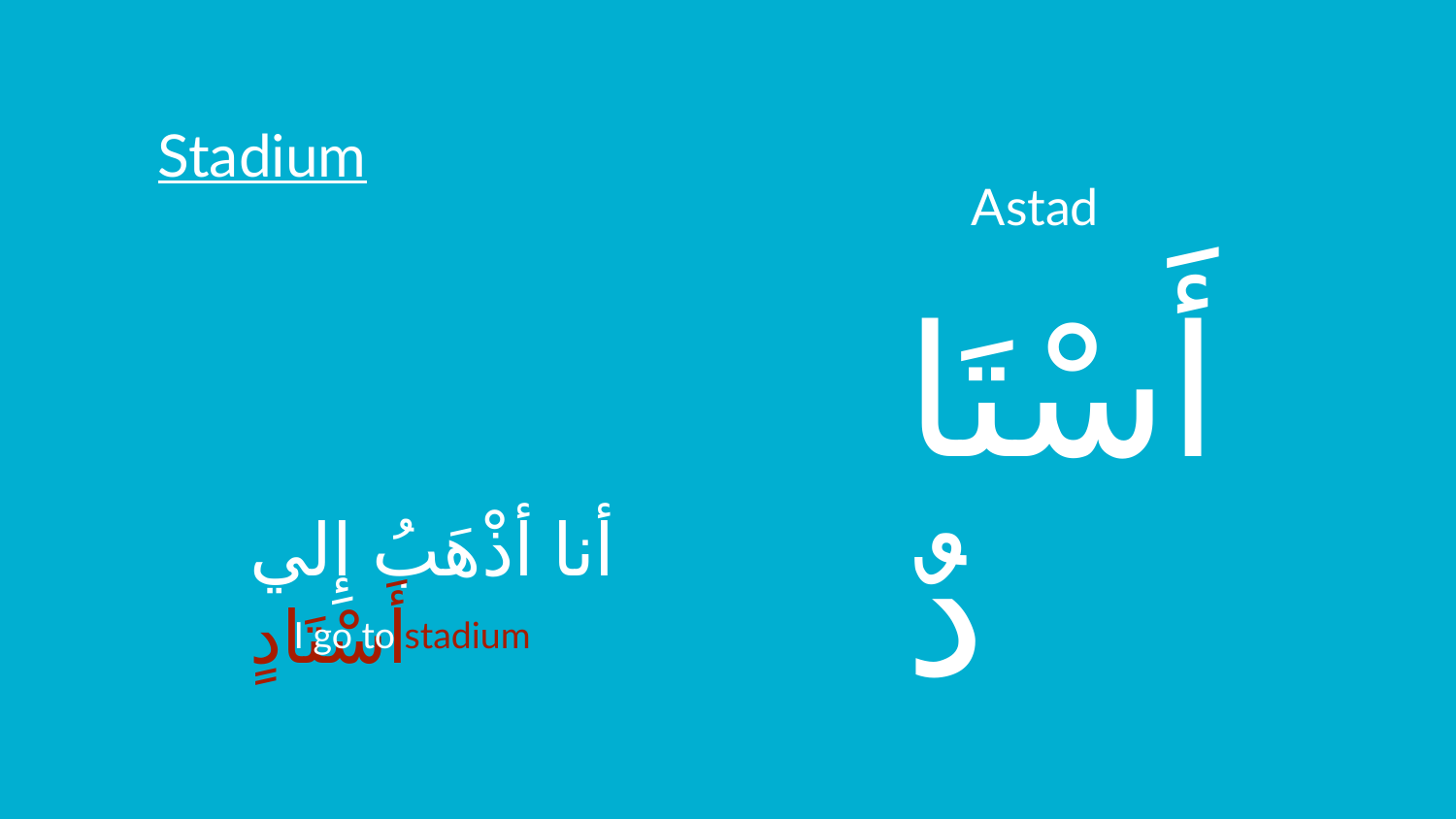

Stadium
Astad
أَسْتَادٌ
أنا أذْهَبُ إِلي أَسْتَادٍ
I go to stadium